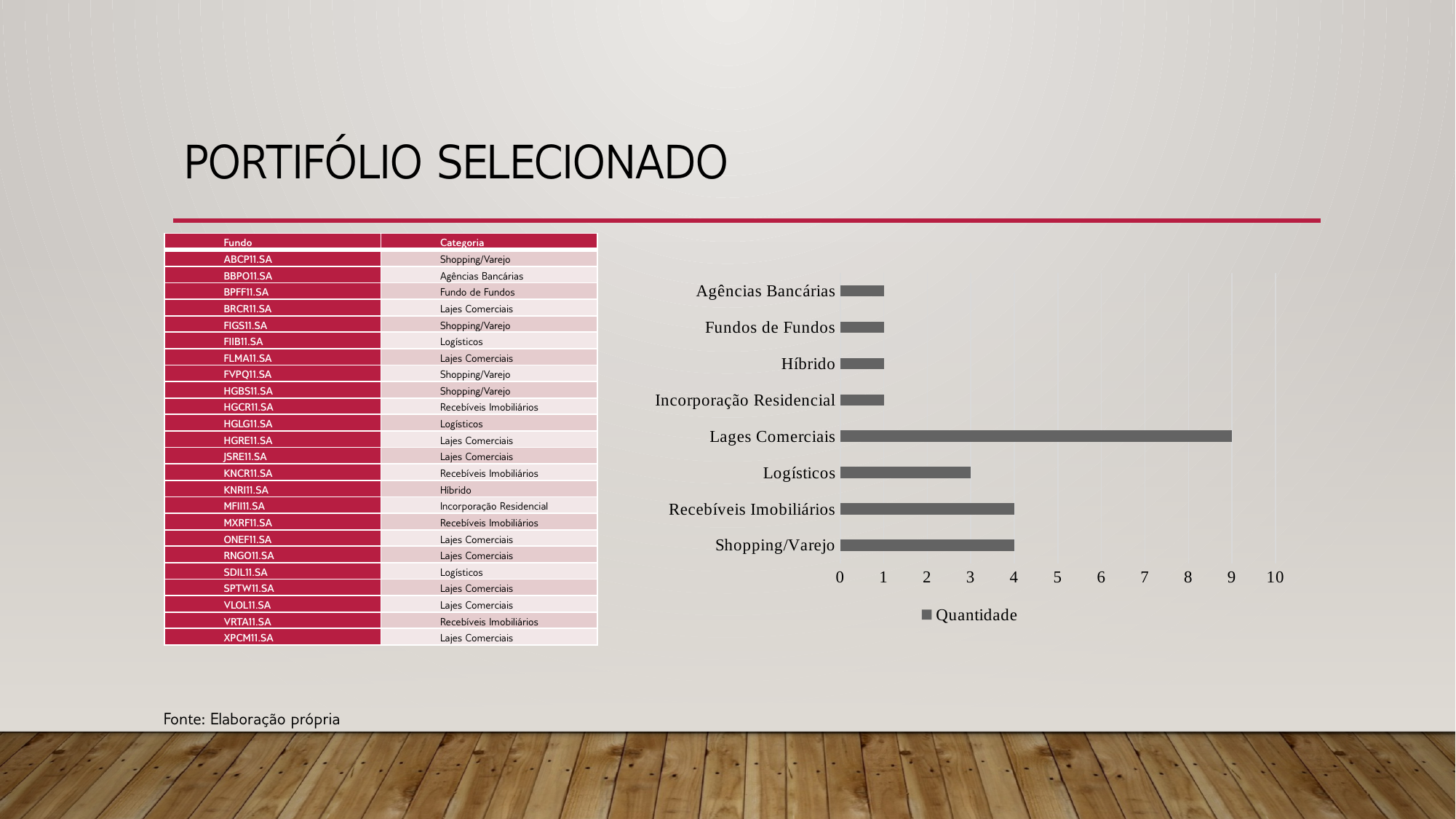

# Portifólio selecionado
| Fundo | Categoria |
| --- | --- |
| ABCP11.SA | Shopping/Varejo |
| BBPO11.SA | Agências Bancárias |
| BPFF11.SA | Fundo de Fundos |
| BRCR11.SA | Lajes Comerciais |
| FIGS11.SA | Shopping/Varejo |
| FIIB11.SA | Logísticos |
| FLMA11.SA | Lajes Comerciais |
| FVPQ11.SA | Shopping/Varejo |
| HGBS11.SA | Shopping/Varejo |
| HGCR11.SA | Recebíveis Imobiliários |
| HGLG11.SA | Logísticos |
| HGRE11.SA | Lajes Comerciais |
| JSRE11.SA | Lajes Comerciais |
| KNCR11.SA | Recebíveis Imobiliários |
| KNRI11.SA | Híbrido |
| MFII11.SA | Incorporação Residencial |
| MXRF11.SA | Recebíveis Imobiliários |
| ONEF11.SA | Lajes Comerciais |
| RNGO11.SA | Lajes Comerciais |
| SDIL11.SA | Logísticos |
| SPTW11.SA | Lajes Comerciais |
| VLOL11.SA | Lajes Comerciais |
| VRTA11.SA | Recebíveis Imobiliários |
| XPCM11.SA | Lajes Comerciais |

### Chart

| Category | Quantidade |
|---|---|
| Shopping/Varejo | 4.0 |
| Recebíveis Imobiliários | 4.0 |
| Logísticos | 3.0 |
| Lages Comerciais | 9.0 |
| Incorporação Residencial | 1.0 |
| Híbrido | 1.0 |
| Fundos de Fundos | 1.0 |
| Agências Bancárias | 1.0 |
Fonte: Elaboração própria